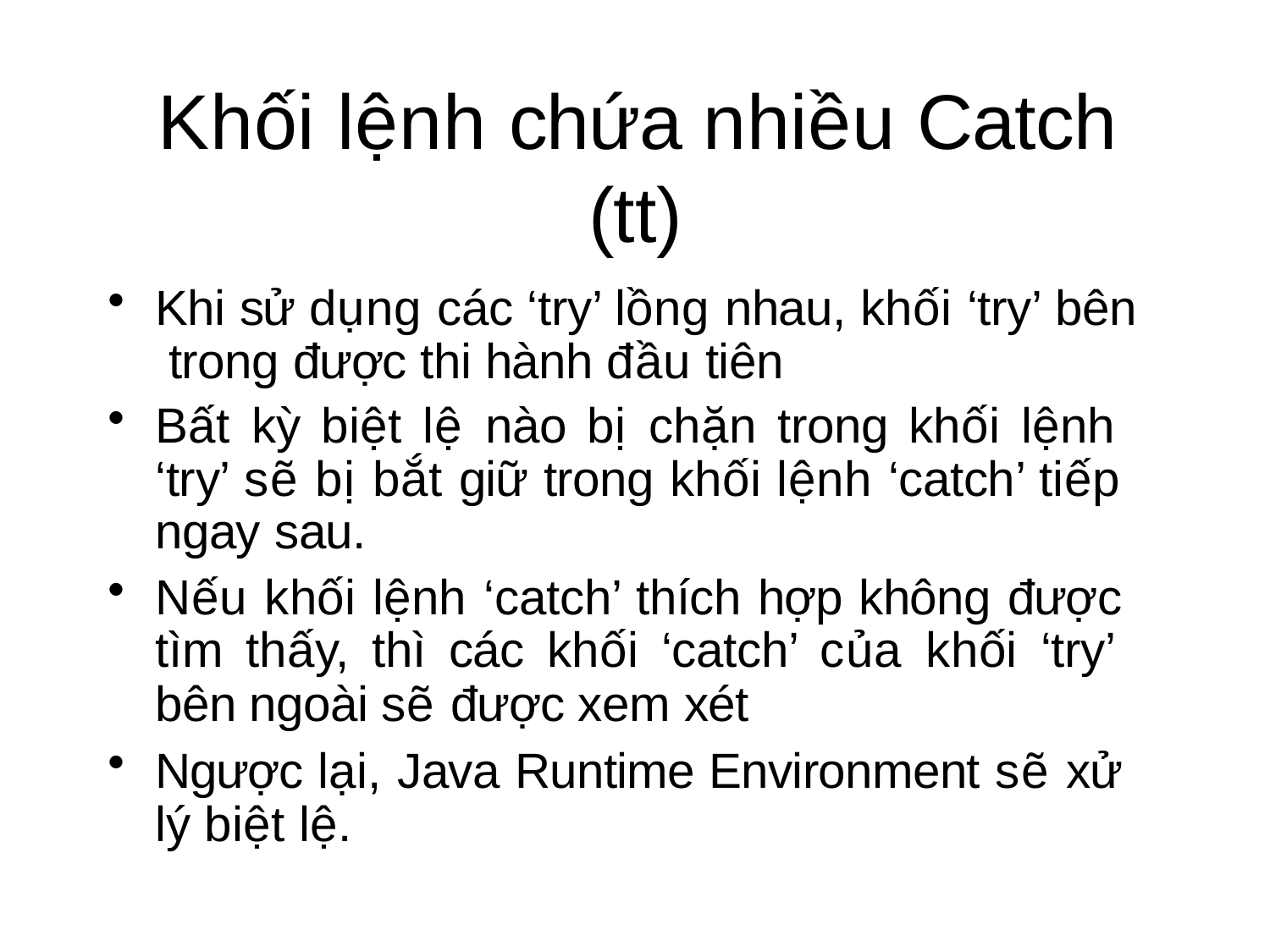

# Khối lệnh chứa nhiều Catch  (tt)
Khi sử dụng các ‘try’ lồng nhau, khối ‘try’ bên  trong được thi hành đầu tiên
Bất kỳ biệt lệ nào bị chặn trong khối lệnh  ‘try’ sẽ bị bắt giữ trong khối lệnh ‘catch’ tiếp  ngay sau.
Nếu khối lệnh ‘catch’ thích hợp không được  tìm thấy, thì các khối ‘catch’ của khối ‘try’  bên ngoài sẽ được xem xét
Ngược lại, Java Runtime Environment sẽ xử  lý biệt lệ.